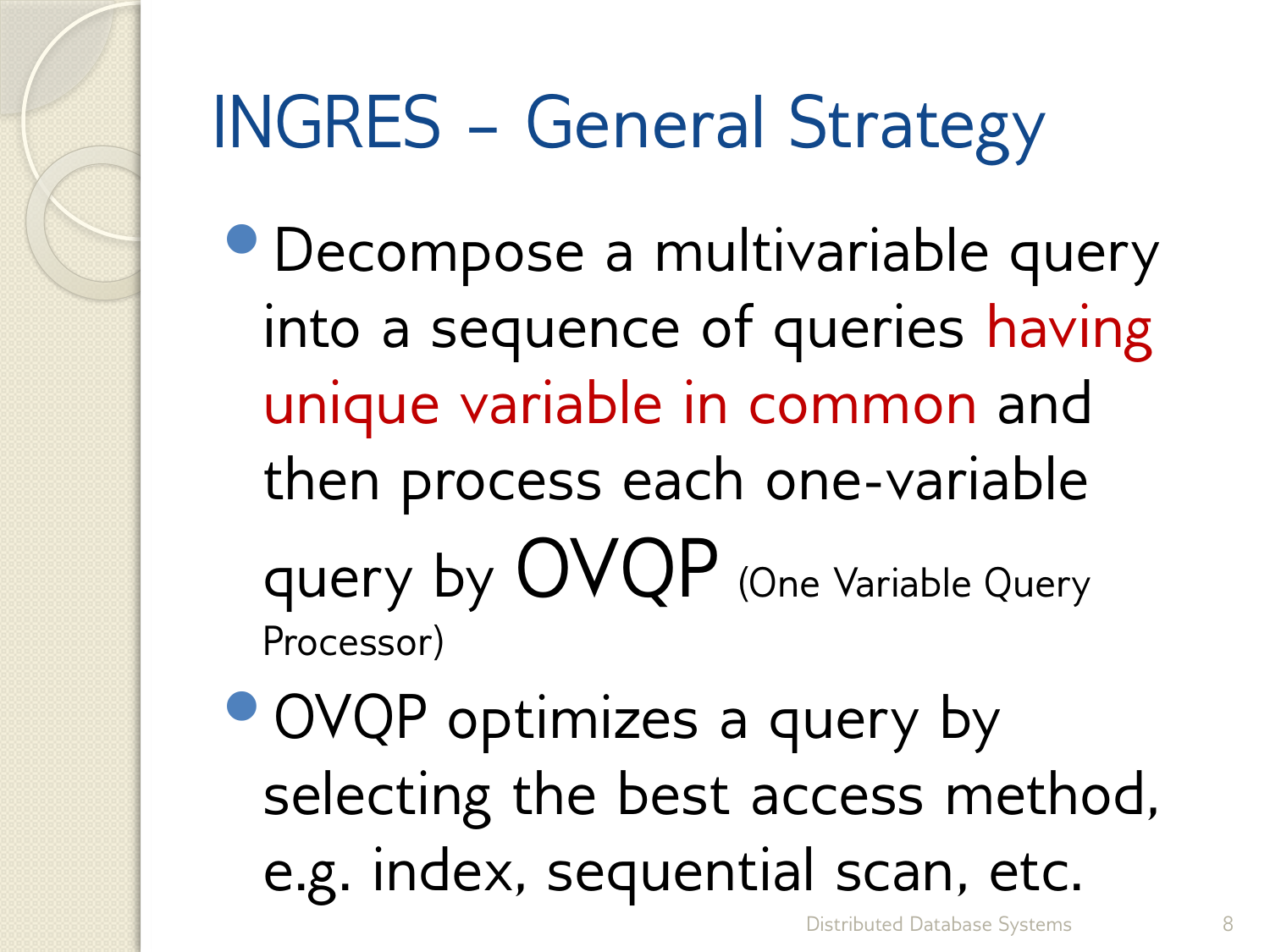

# INGRES – General Strategy
Decompose a multivariable query into a sequence of queries having unique variable in common and then process each one-variable query by OVQP (One Variable Query Processor)
OVQP optimizes a query by selecting the best access method, e.g. index, sequential scan, etc.

Distributed Database Systems
8